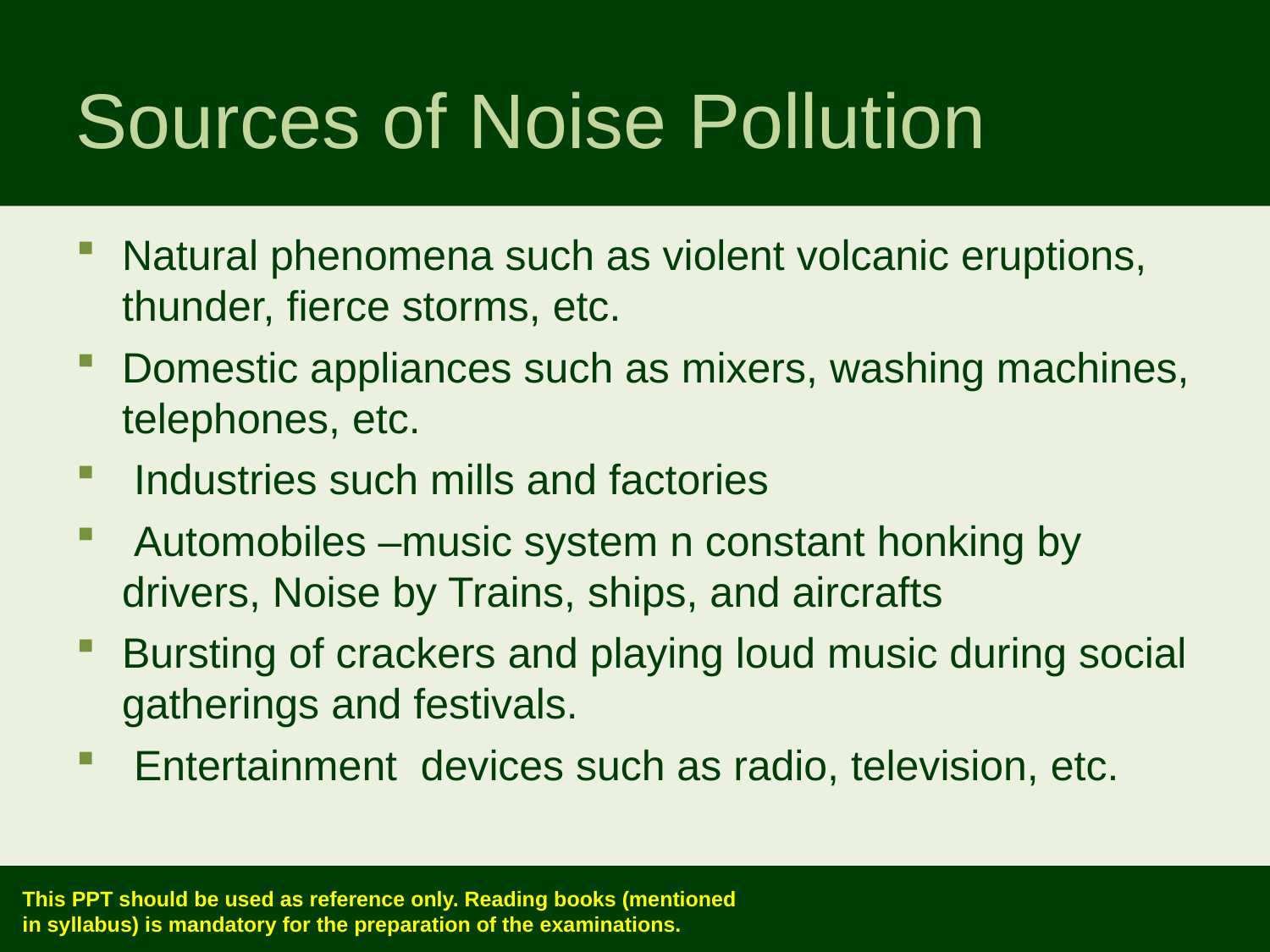

Sources of Noise Pollution
Natural phenomena such as violent volcanic eruptions, thunder, fierce storms, etc.
Domestic appliances such as mixers, washing machines, telephones, etc.
 Industries such mills and factories
 Automobiles –music system n constant honking by drivers, Noise by Trains, ships, and aircrafts
Bursting of crackers and playing loud music during social gatherings and festivals.
 Entertainment  devices such as radio, television, etc.